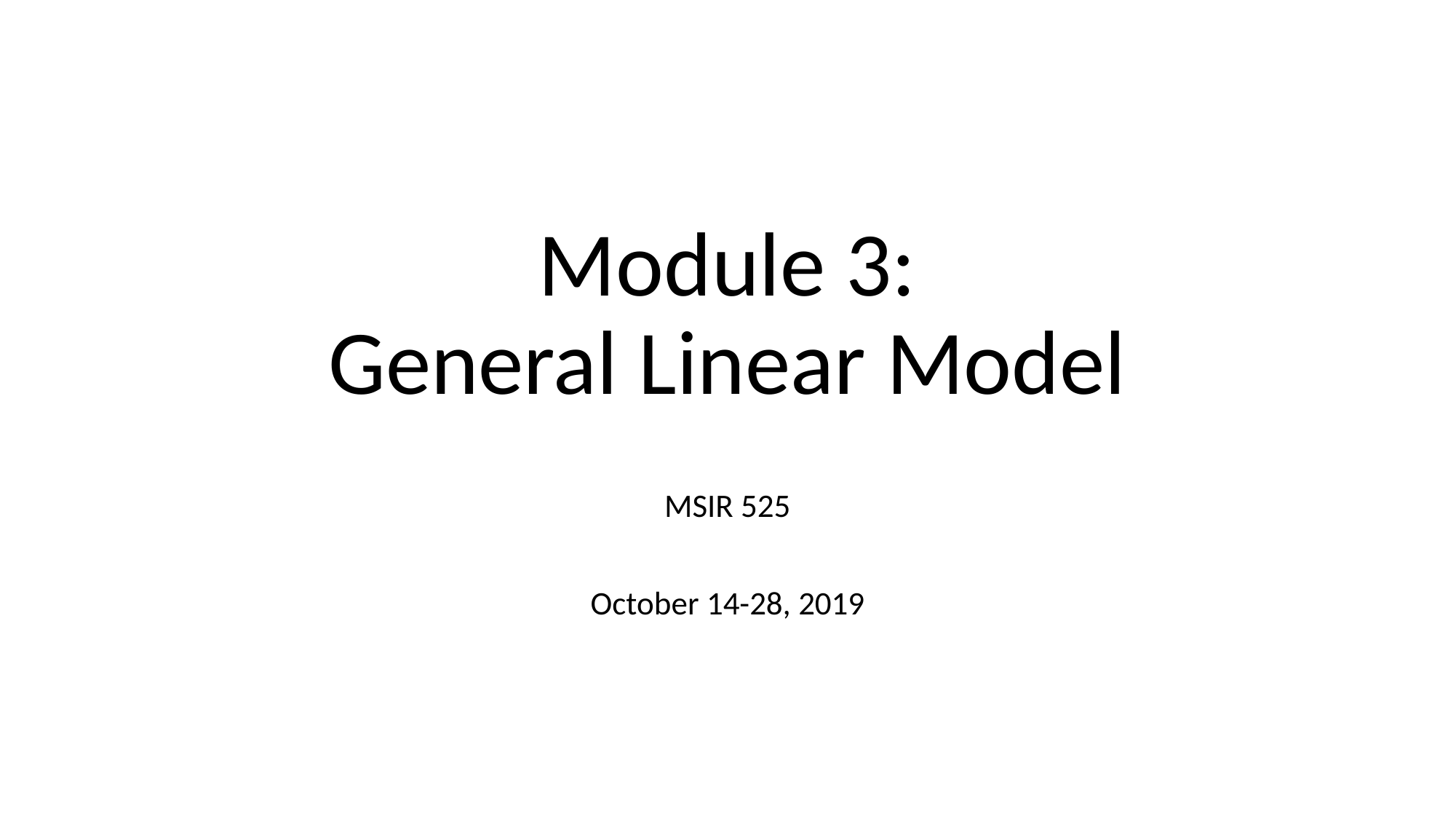

# Module 3: General Linear Model

MSIR 525

October 14-28, 2019